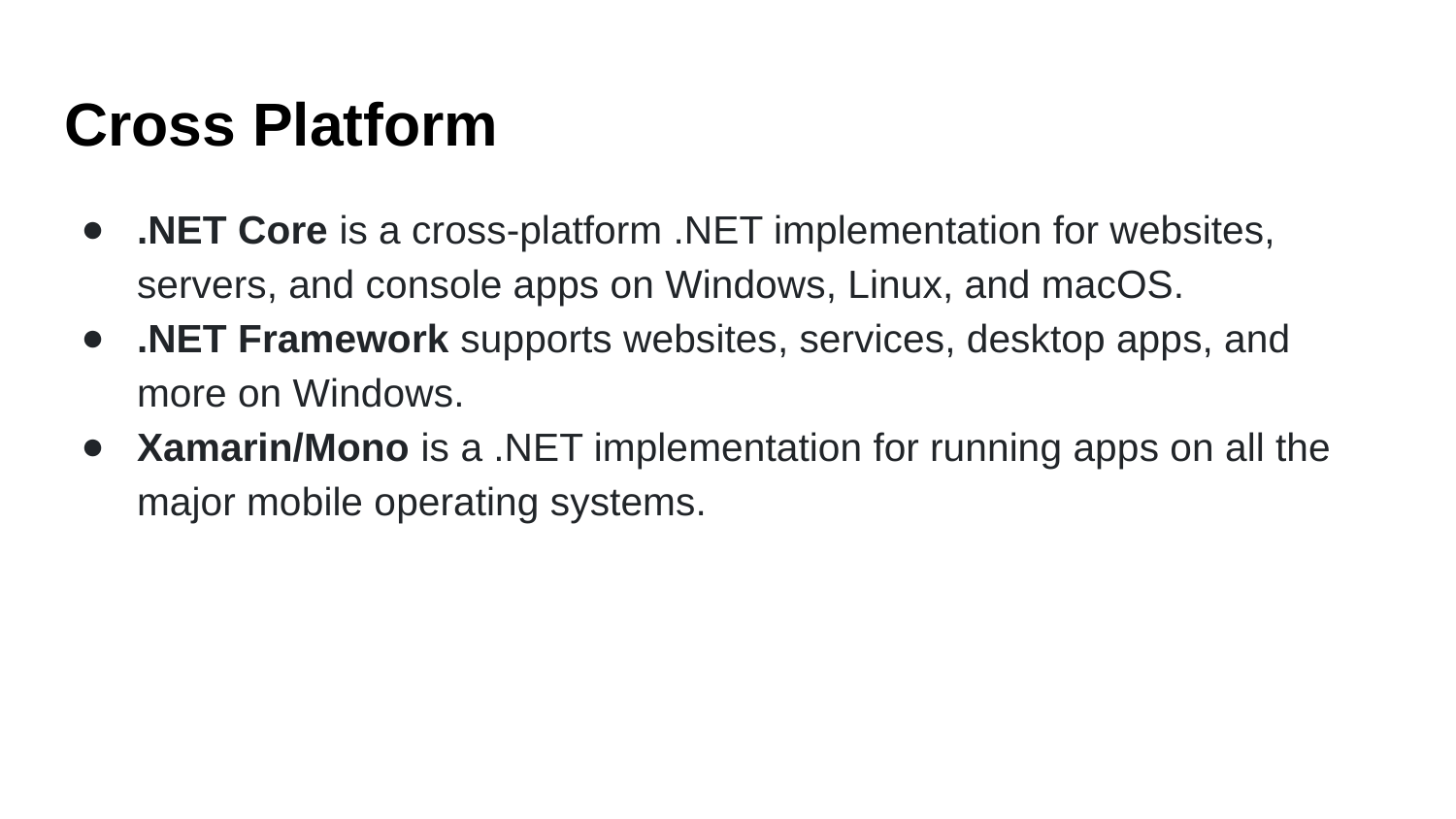

# Cross Platform
.NET Core is a cross-platform .NET implementation for websites, servers, and console apps on Windows, Linux, and macOS.
.NET Framework supports websites, services, desktop apps, and more on Windows.
Xamarin/Mono is a .NET implementation for running apps on all the major mobile operating systems.